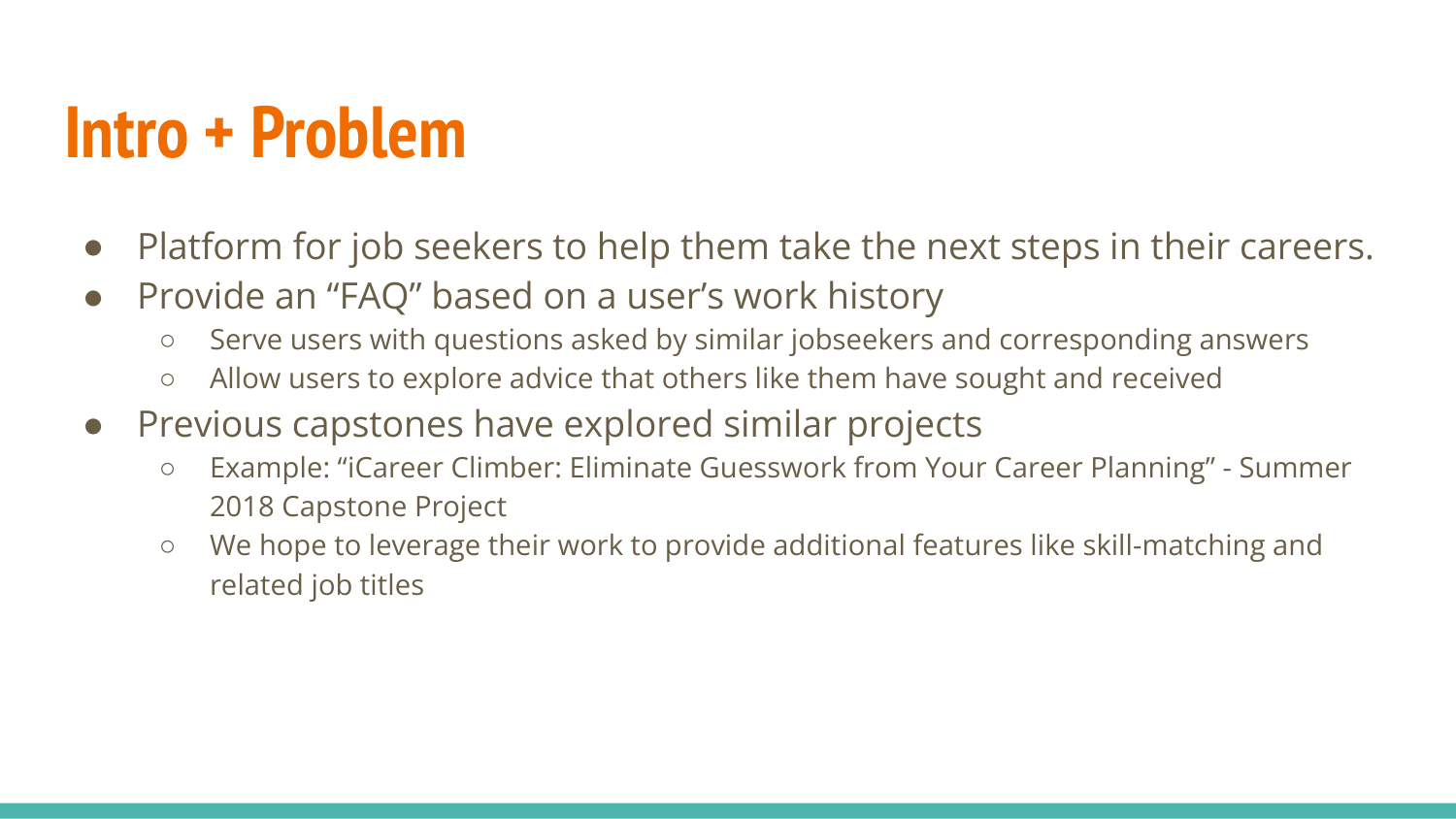

# Intro + Problem
Platform for job seekers to help them take the next steps in their careers.
Provide an “FAQ” based on a user’s work history
Serve users with questions asked by similar jobseekers and corresponding answers
Allow users to explore advice that others like them have sought and received
Previous capstones have explored similar projects
Example: “iCareer Climber: Eliminate Guesswork from Your Career Planning” - Summer 2018 Capstone Project
We hope to leverage their work to provide additional features like skill-matching and related job titles